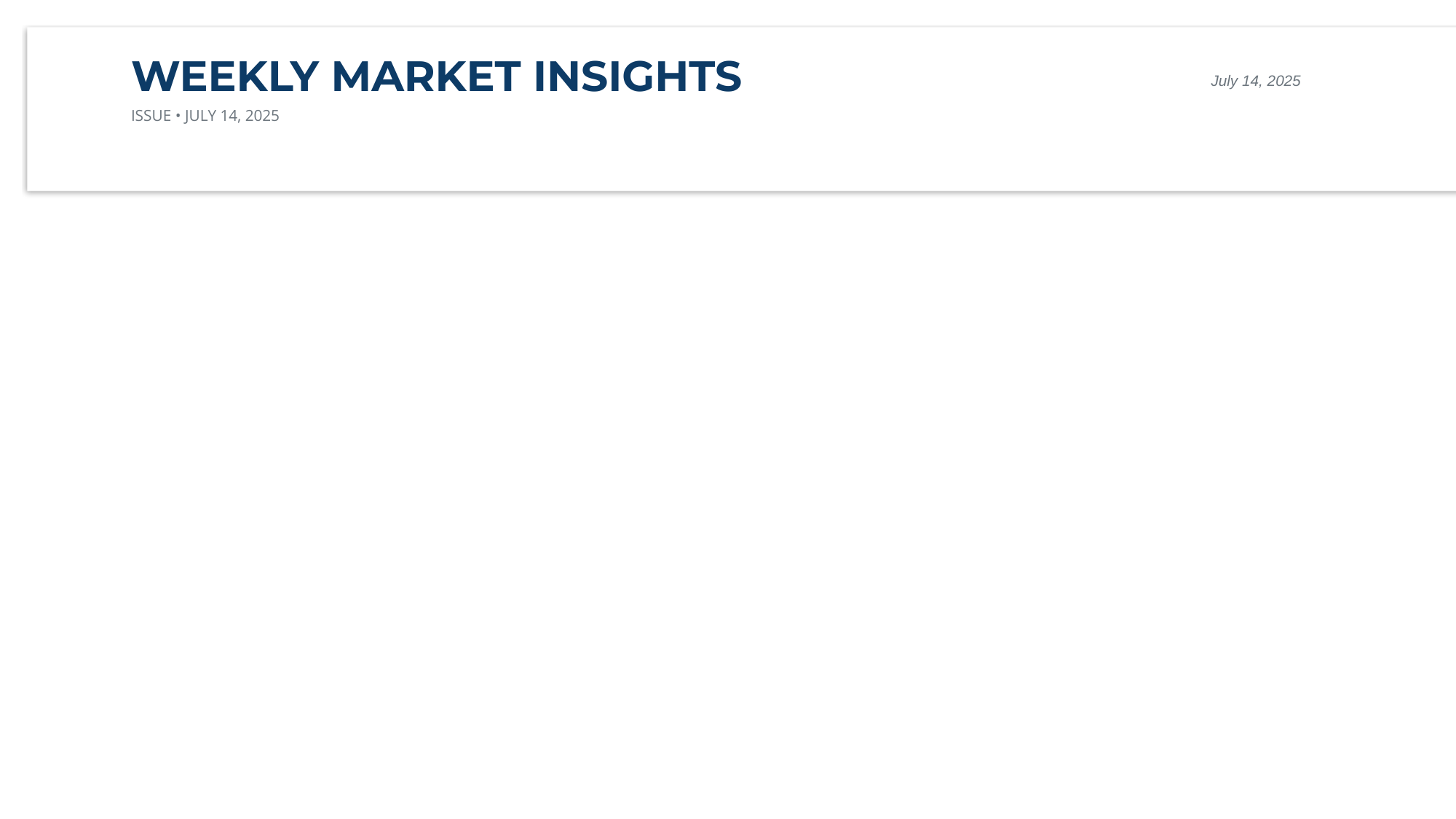

WEEKLY MARKET INSIGHTS
ISSUE • JULY 14, 2025
July 14, 2025